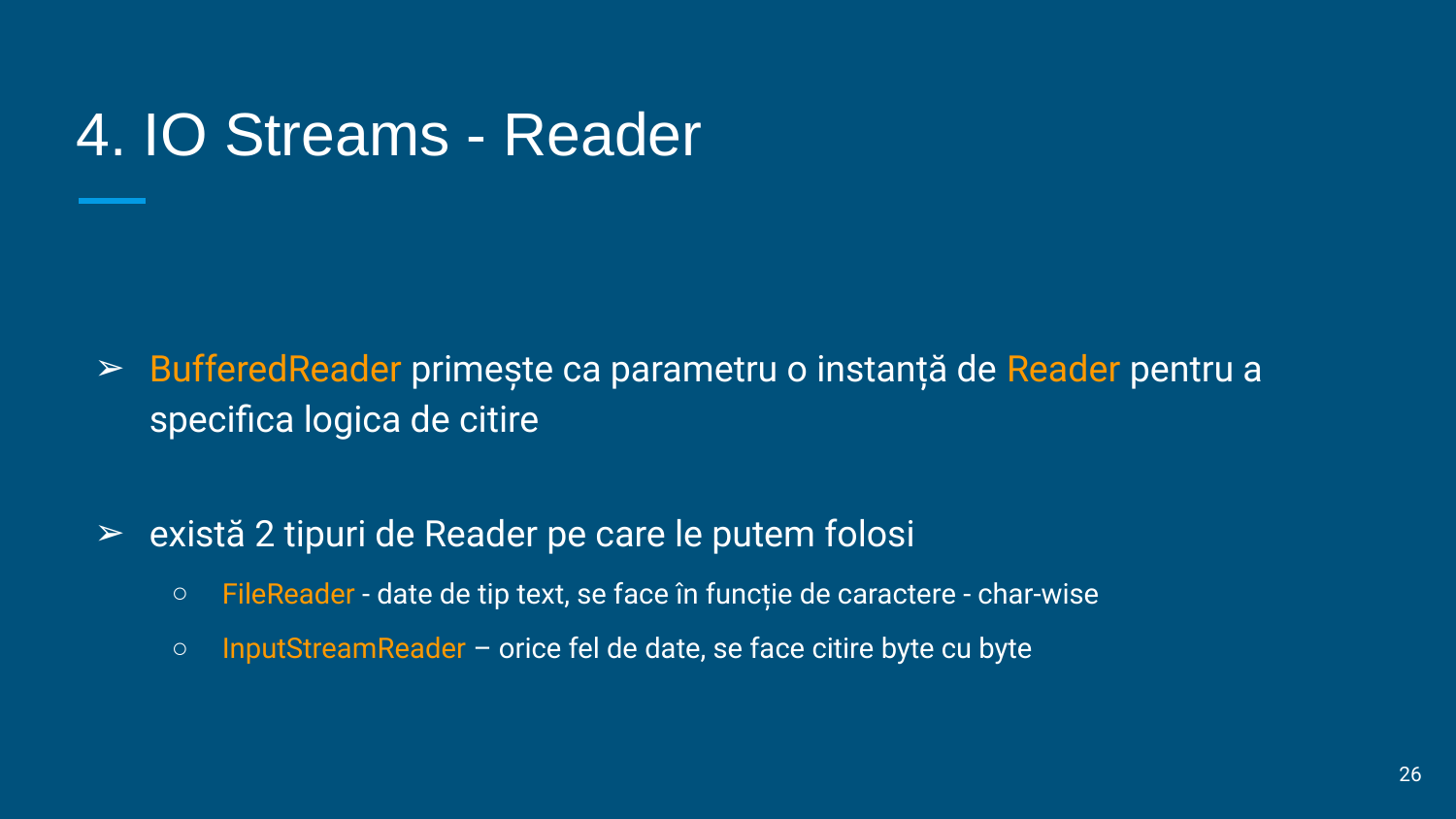

# 4. IO Streams - Reader
BufferedReader primește ca parametru o instanță de Reader pentru a specifica logica de citire
există 2 tipuri de Reader pe care le putem folosi
FileReader - date de tip text, se face în funcție de caractere - char-wise
InputStreamReader – orice fel de date, se face citire byte cu byte
26